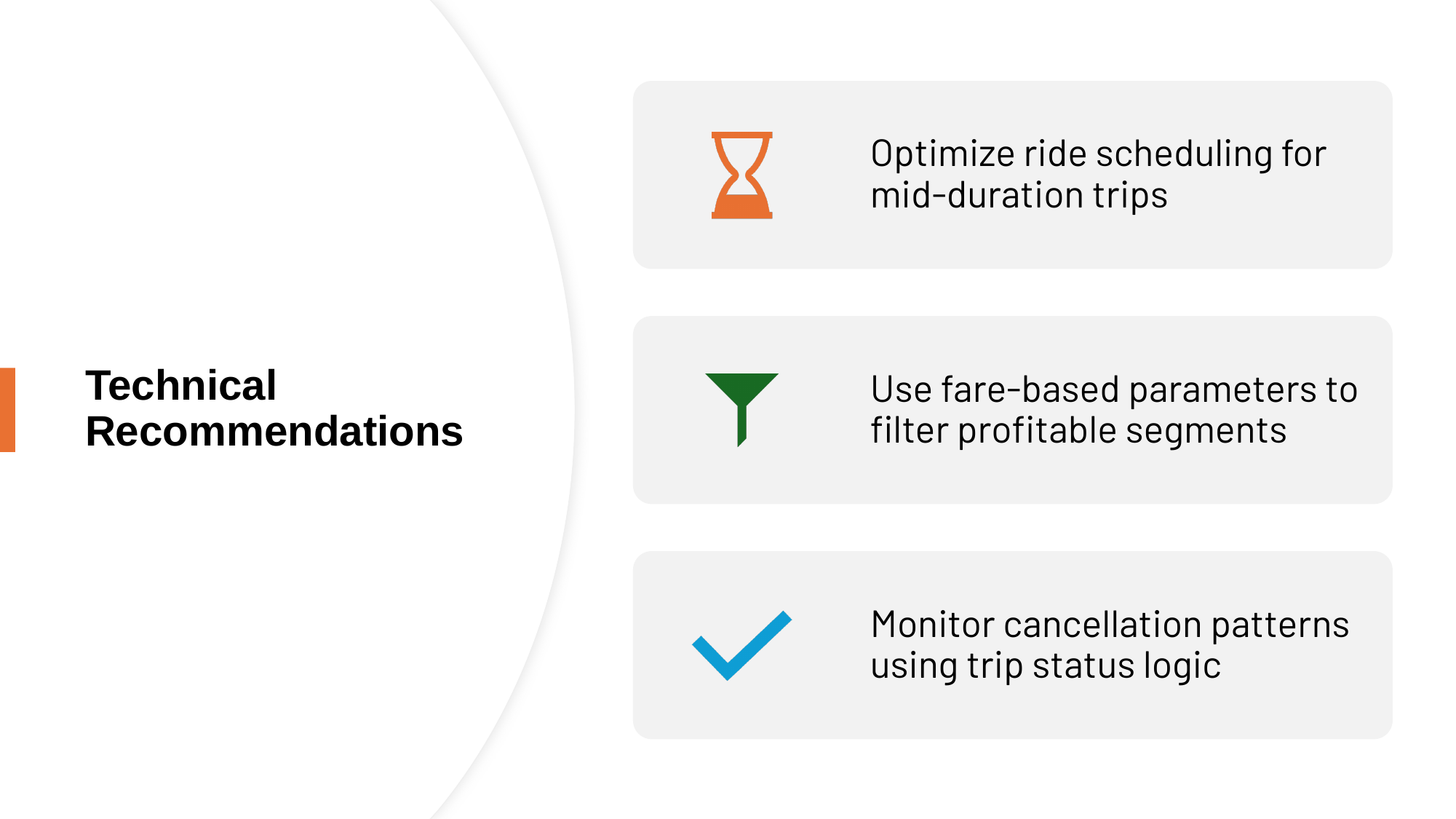

Optimize ride scheduling for mid-duration trips
Use fare-based parameters to filter profitable segments
Monitor cancellation patterns using trip status logic
# Technical Recommendations